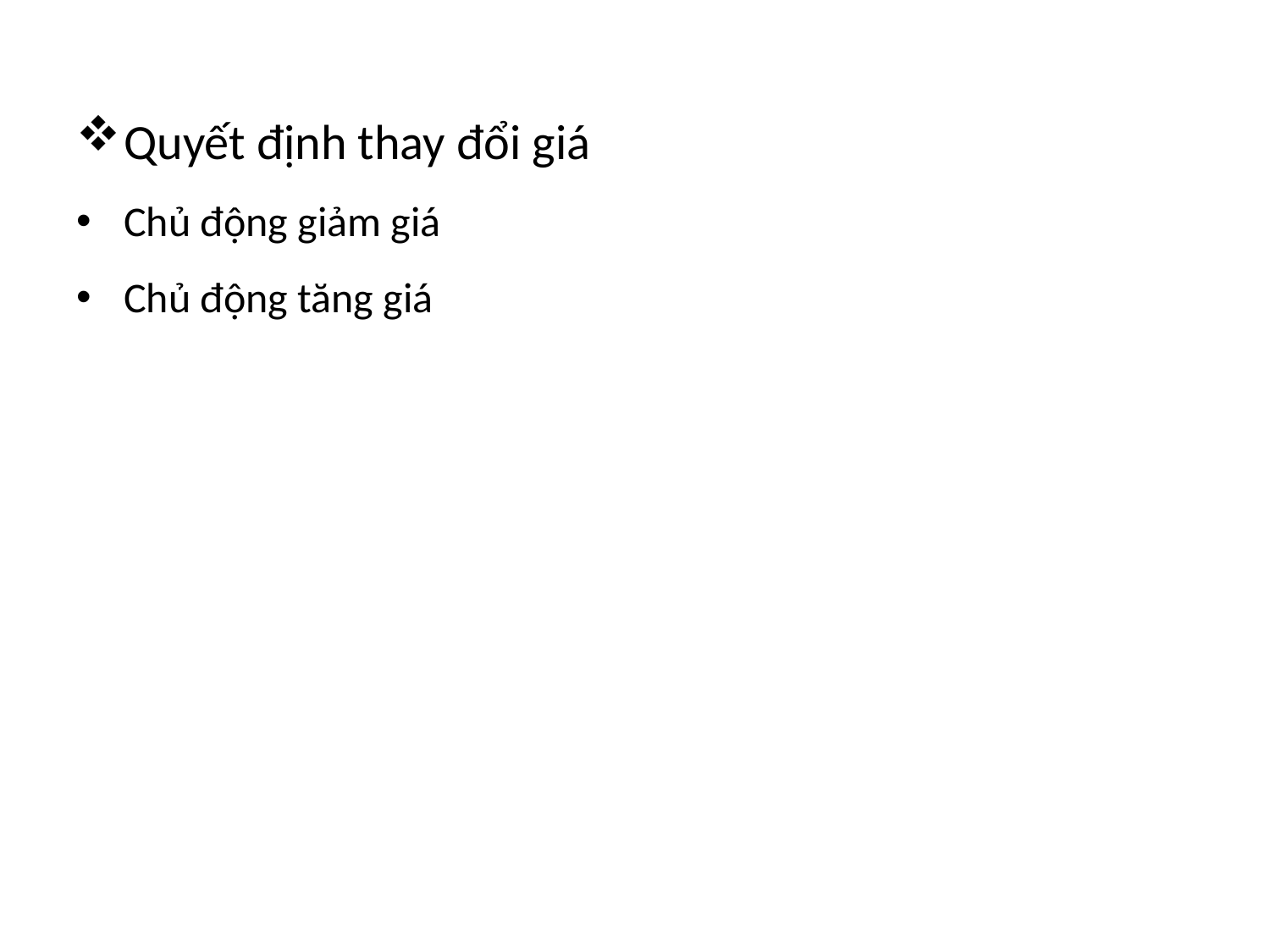

Quyết định thay đổi giá
Chủ động giảm giá
Chủ động tăng giá